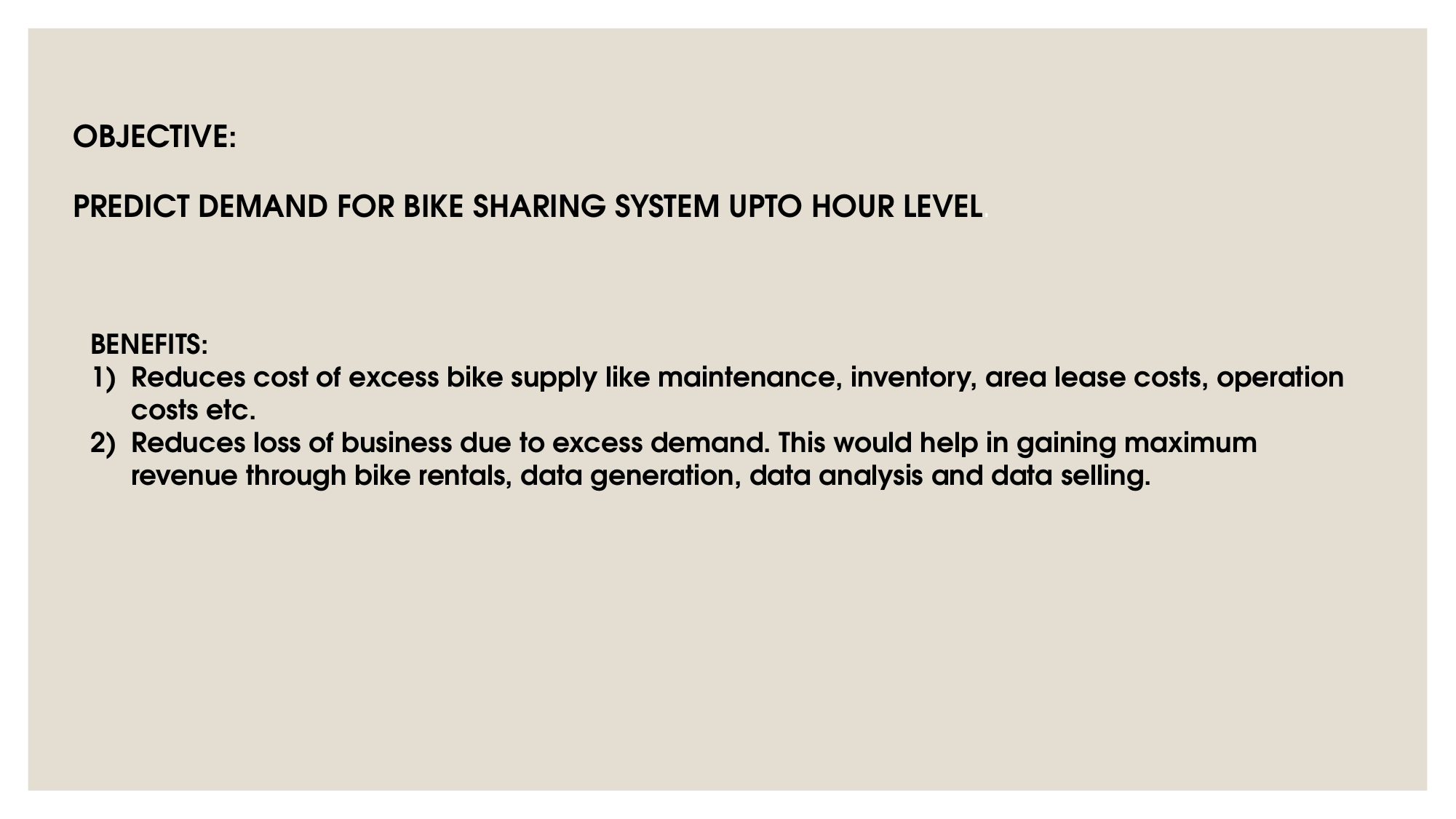

# OBJECTIVE: PREDICT DEMAND FOR BIKE SHARING SYSTEM UPTO HOUR LEVEL.
BENEFITS:
Reduces cost of excess bike supply like maintenance, inventory, area lease costs, operation costs etc.
Reduces loss of business due to excess demand. This would help in gaining maximum revenue through bike rentals, data generation, data analysis and data selling.